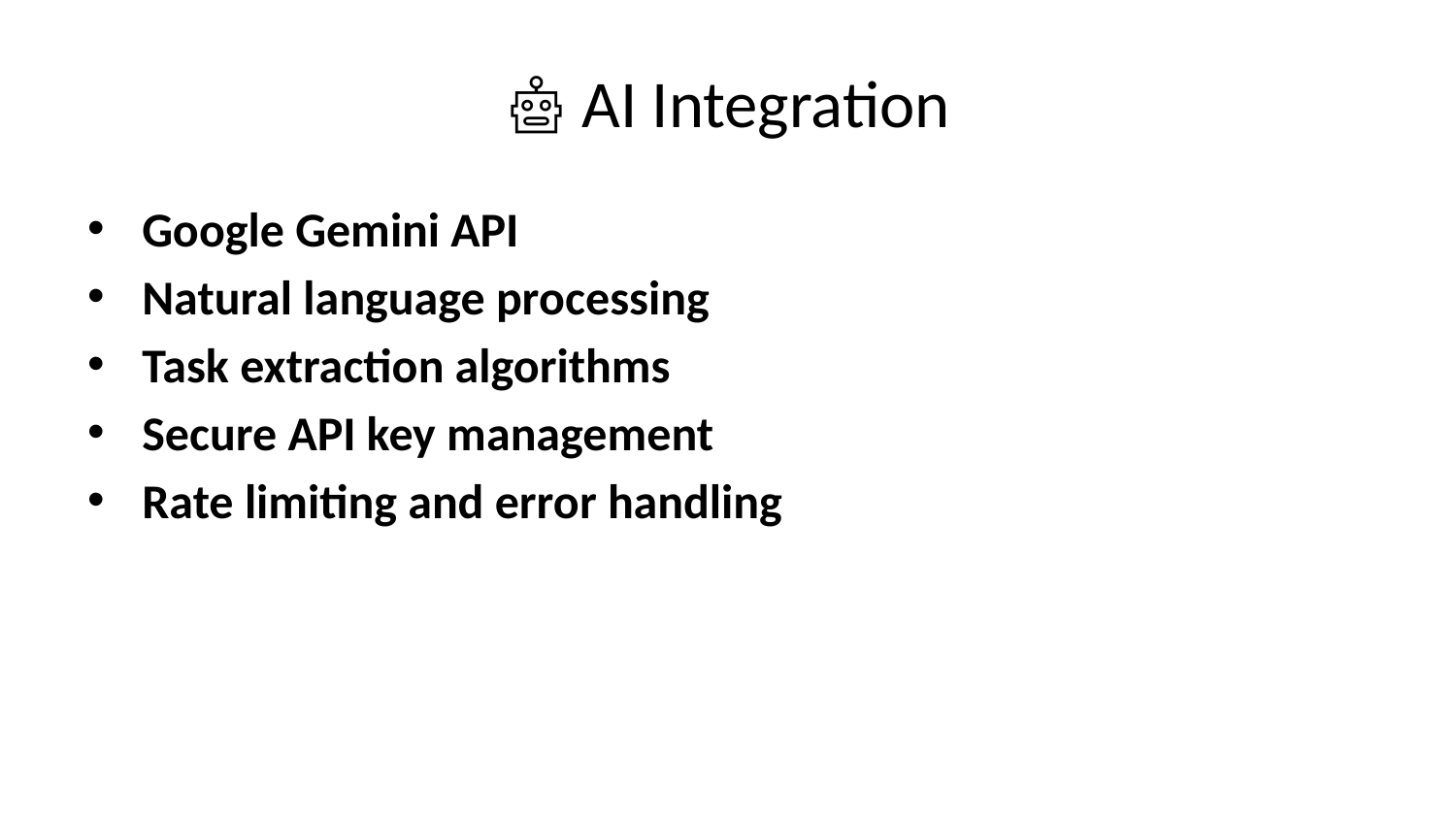

# 🤖 AI Integration
Google Gemini API
Natural language processing
Task extraction algorithms
Secure API key management
Rate limiting and error handling